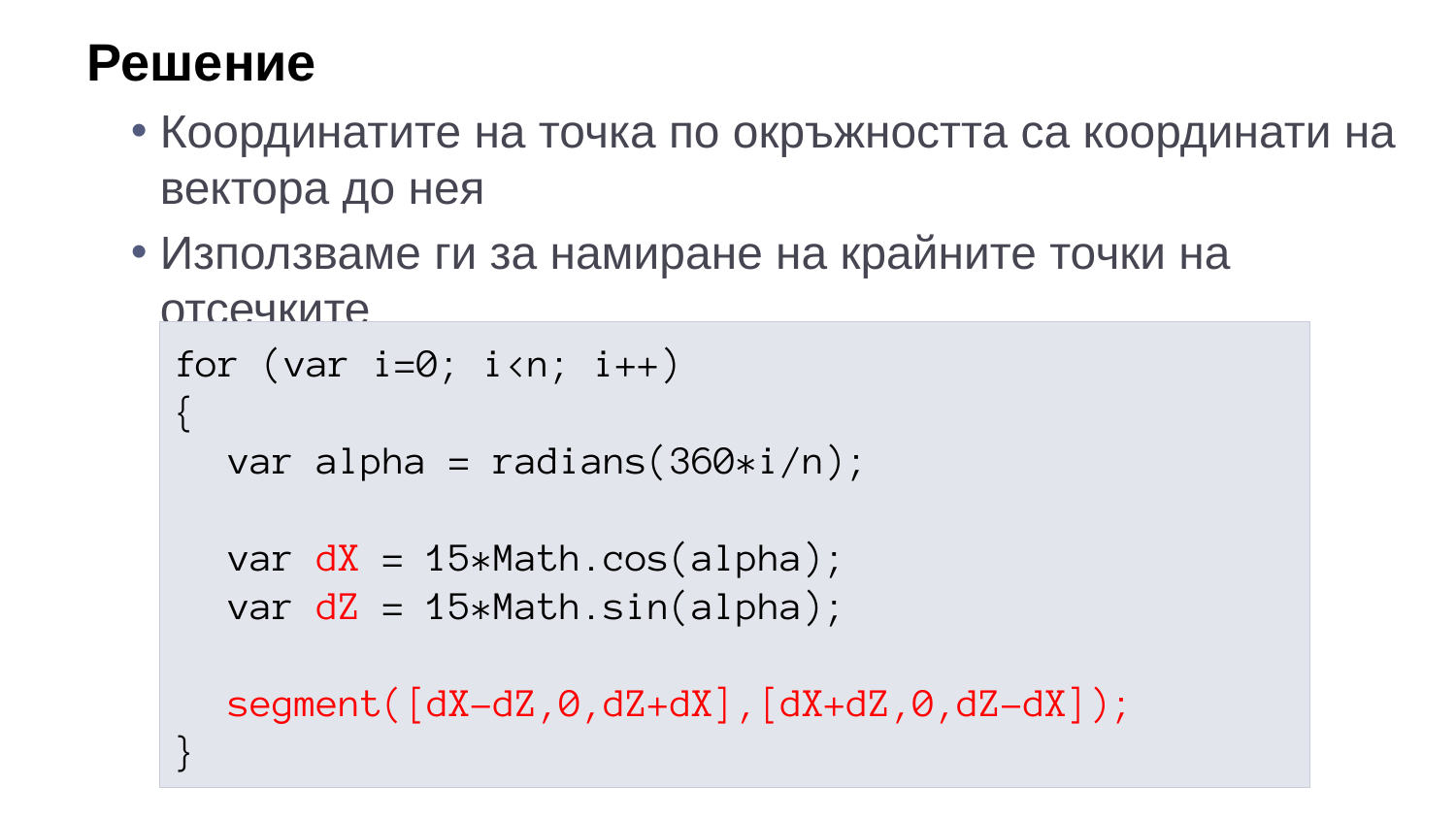

Решение
Координатите на точка по окръжността са координати на вектора до нея
Използваме ги за намиране на крайните точки на отсечките
for (var i=0; i<n; i++)
{
	var alpha = radians(360*i/n);

	var dX = 15*Math.cos(alpha);
	var dZ = 15*Math.sin(alpha);

	segment([dX-dZ,0,dZ+dX],[dX+dZ,0,dZ-dX]);
}